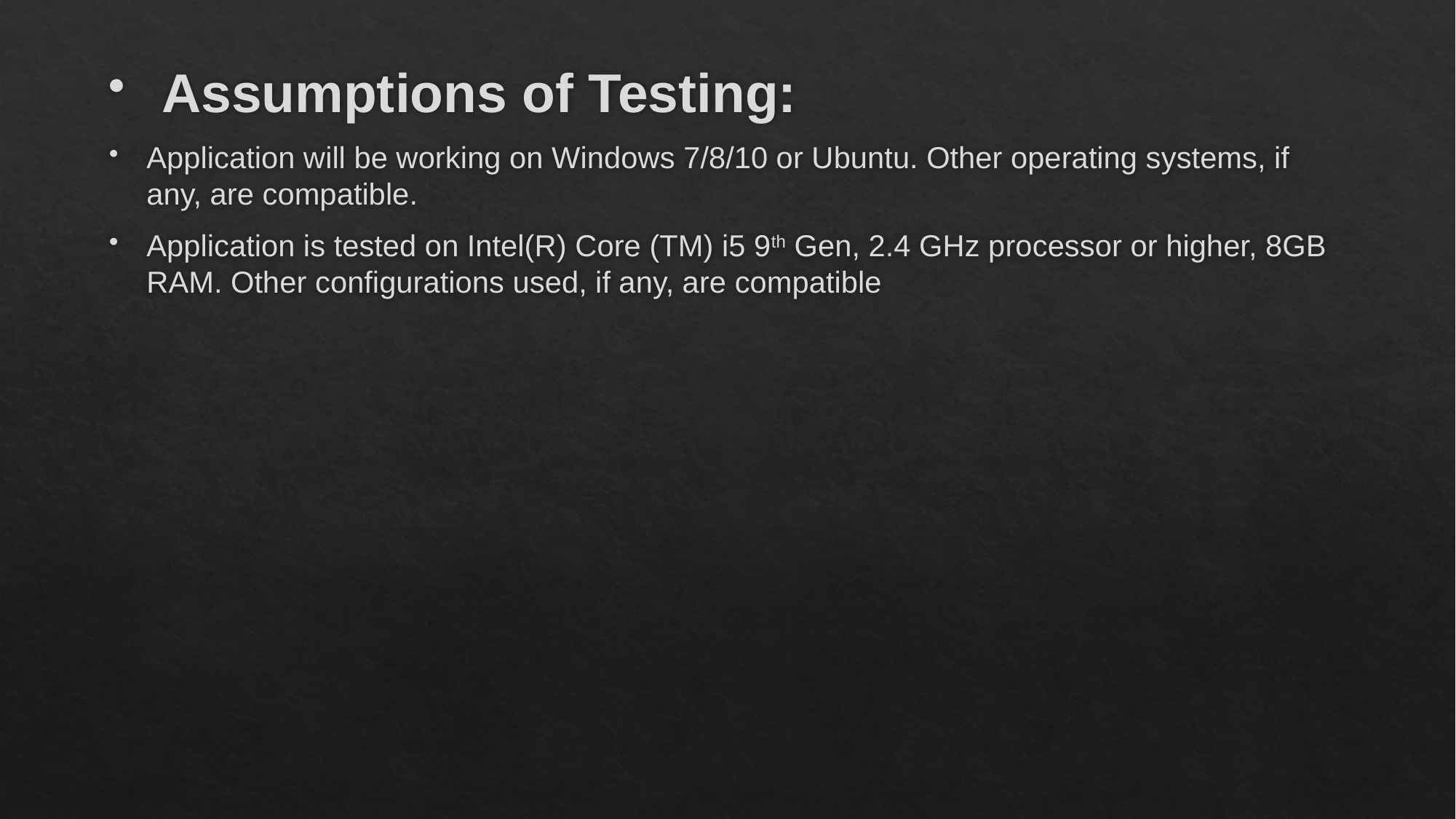

Assumptions of Testing:
Application will be working on Windows 7/8/10 or Ubuntu. Other operating systems, if any, are compatible.
Application is tested on Intel(R) Core (TM) i5 9th Gen, 2.4 GHz processor or higher, 8GB RAM. Other configurations used, if any, are compatible